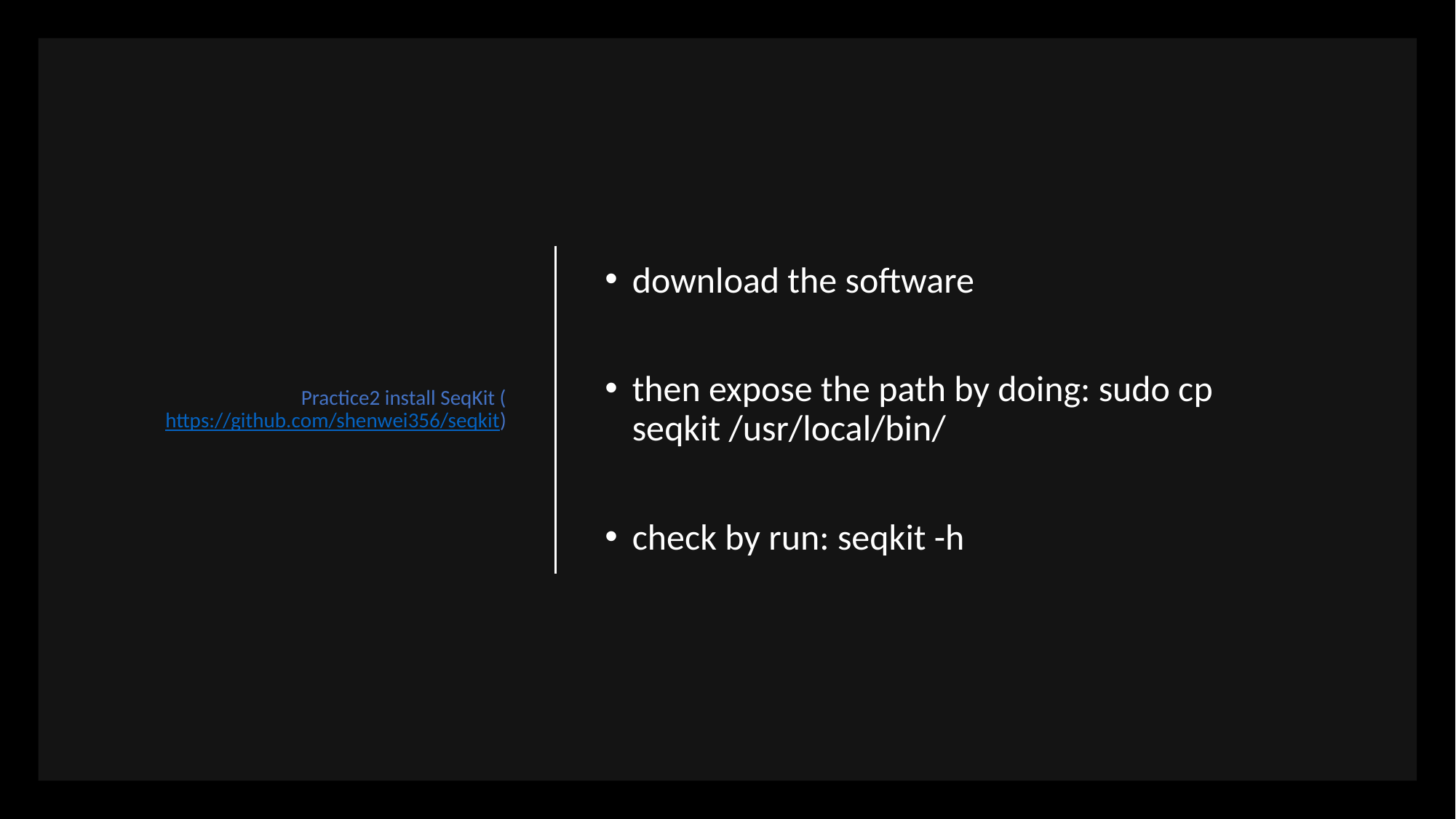

# Practice2 install SeqKit (https://github.com/shenwei356/seqkit)
download the software

then expose the path by doing: sudo cp seqkit /usr/local/bin/

check by run: seqkit -h